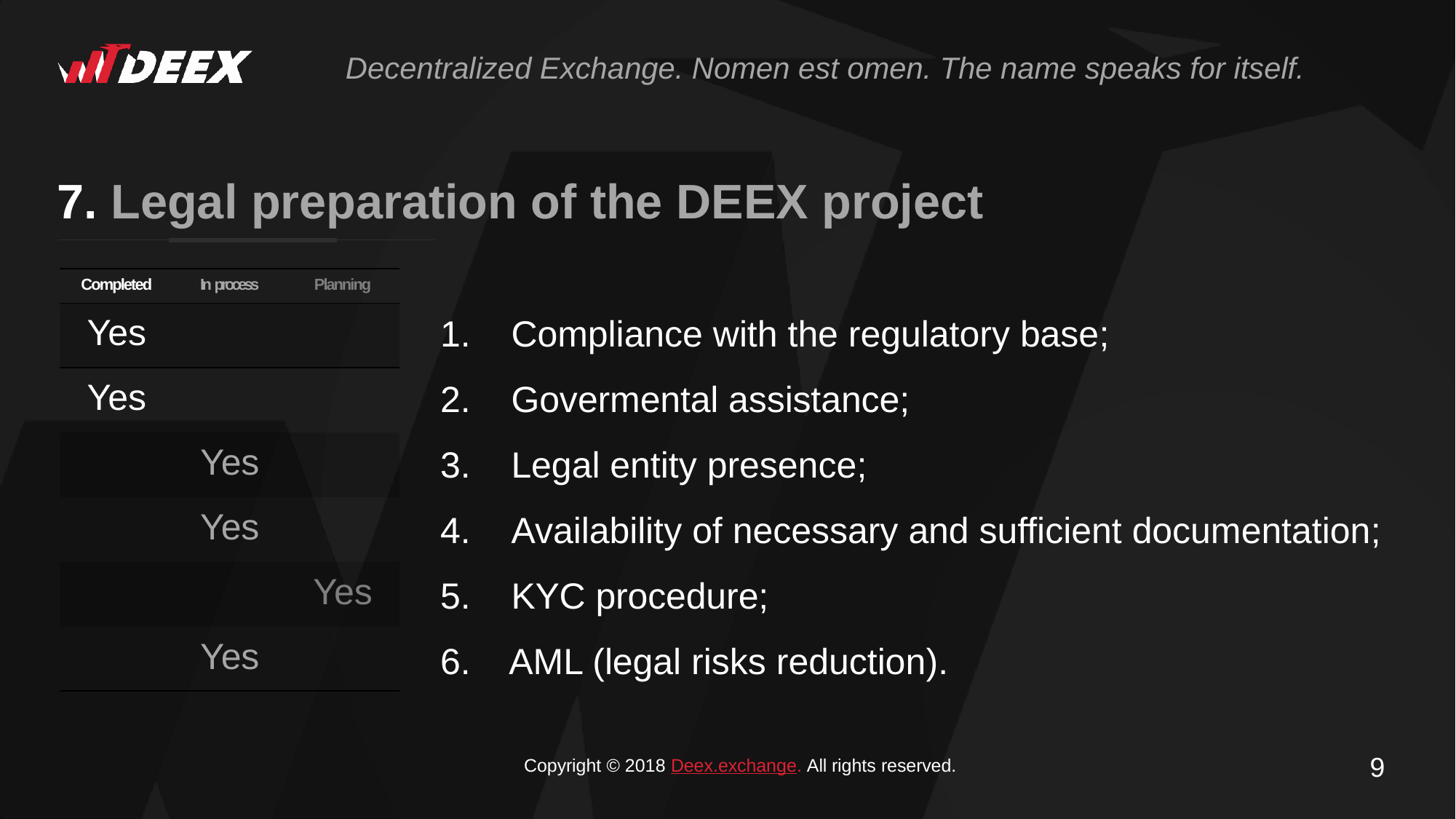

Decentralized Exchange. Nomen est omen. The name speaks for itself.
# 7. Legal preparation of the DEEX project

|  |  |  |
| --- | --- | --- |
| Completed | In process | Planning |
| Yes |  |  |
| Yes |  |  |
|  | Yes |  |
|  | Yes |  |
|  |  | Yes |
|  | Yes |  |

Compliance with the regulatory base;
Govermental assistance;
Legal entity presence;
Availability of necessary and sufficient documentation;
KYC procedure;
AML (legal risks reduction).
9
9
Copyright © 2018 Deex.exchange. All rights reserved.